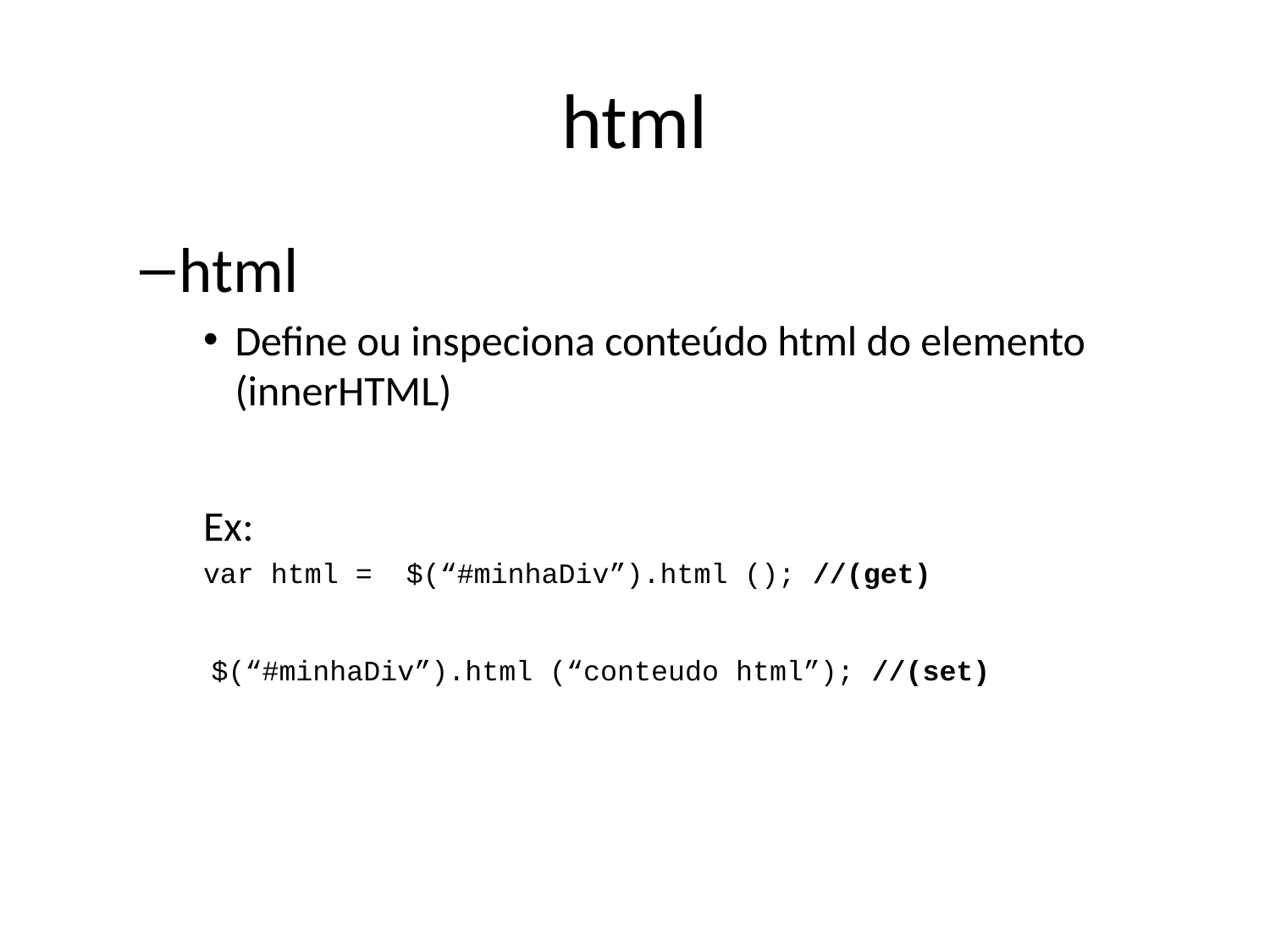

# html
html
Define ou inspeciona conteúdo html do elemento (innerHTML)

Ex:
var html =  $(“#minhaDiv”).html (); //(get)

 $(“#minhaDiv”).html (“conteudo html”); //(set)